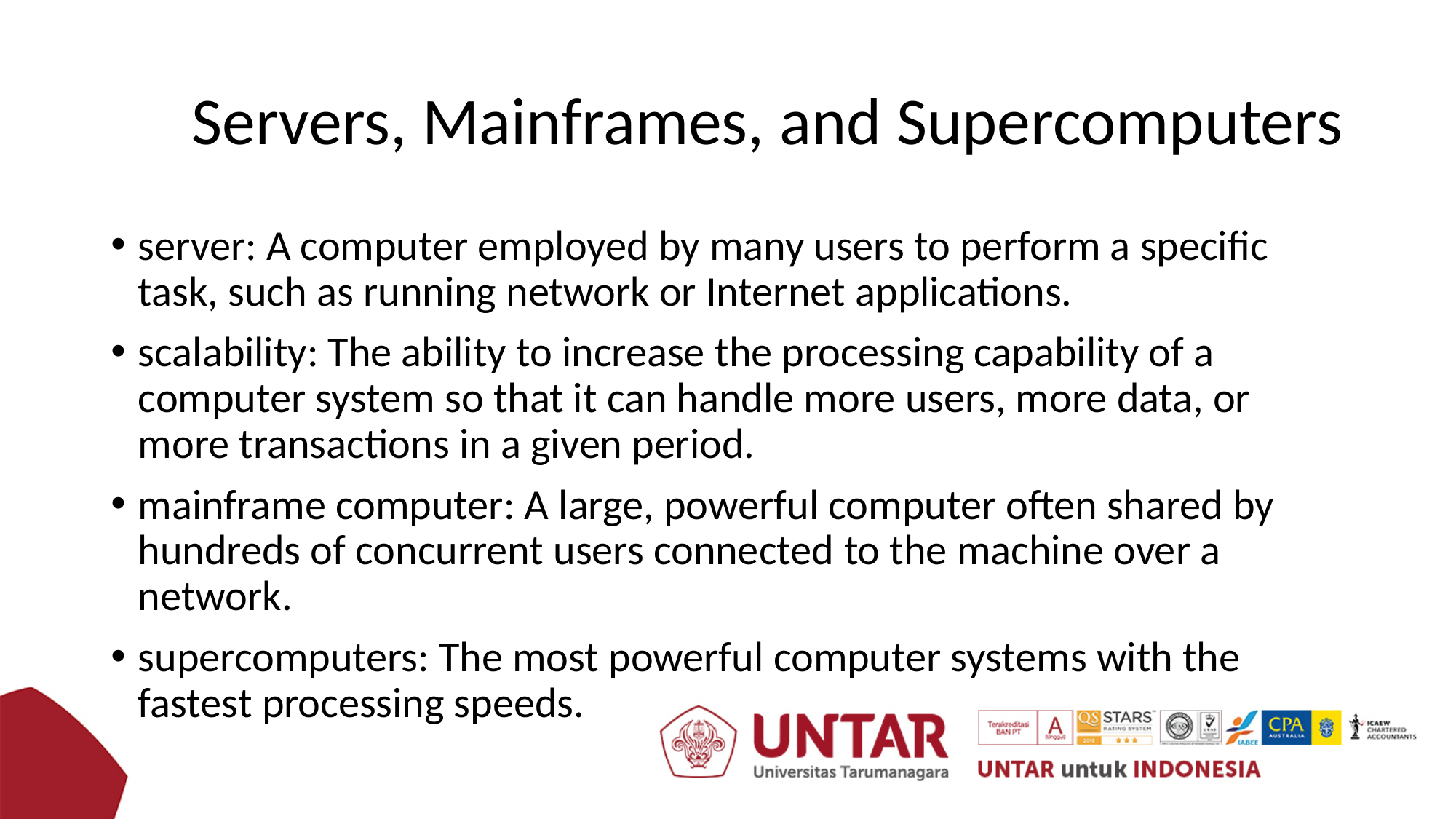

# Servers, Mainframes, and Supercomputers
server: A computer employed by many users to perform a specific task, such as running network or Internet applications.
scalability: The ability to increase the processing capability of a computer system so that it can handle more users, more data, or more transactions in a given period.
mainframe computer: A large, powerful computer often shared by hundreds of concurrent users connected to the machine over a network.
supercomputers: The most powerful computer systems with the fastest processing speeds.